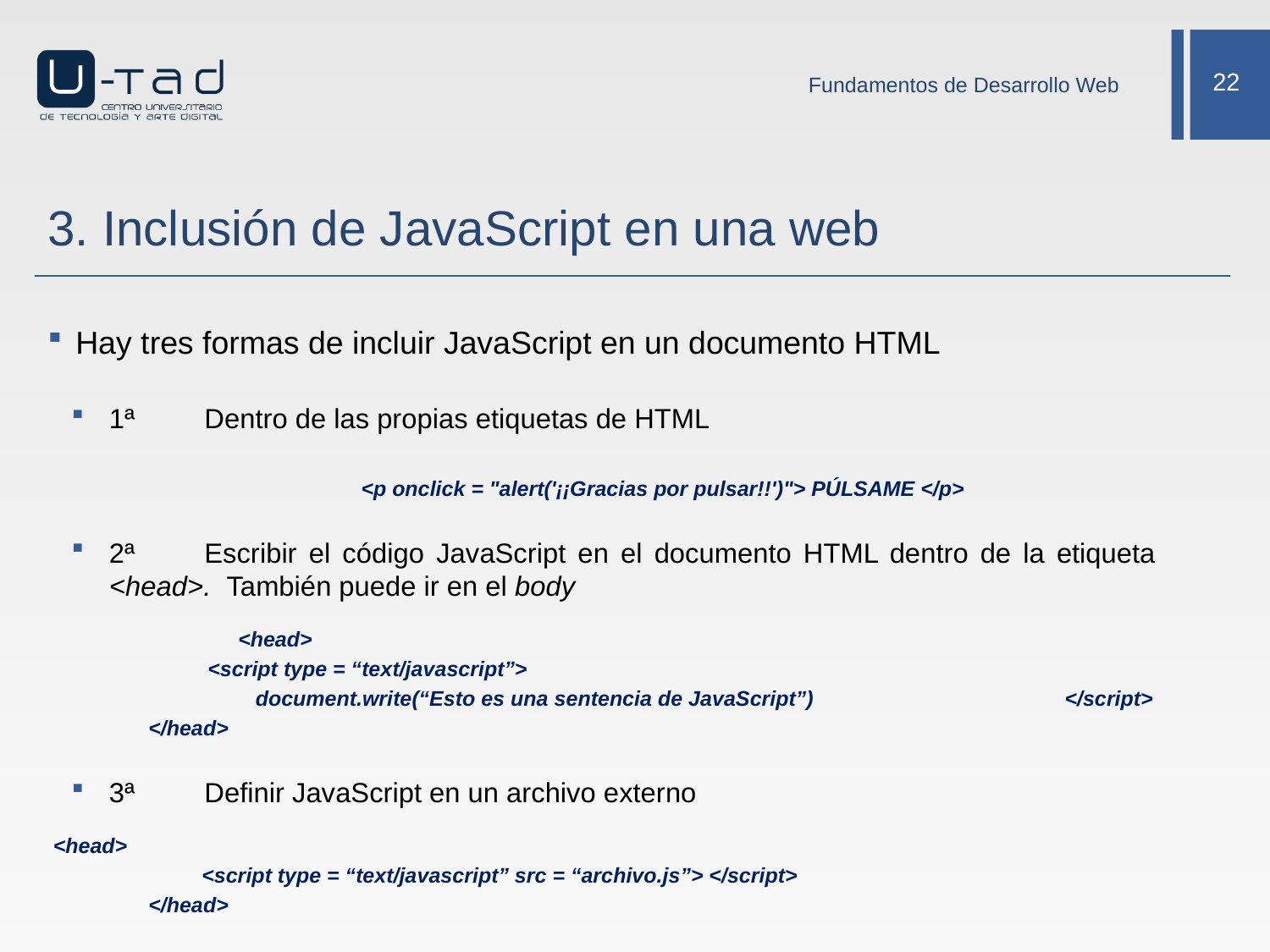

Fundamentos de Desarrollo Web
# 3. Inclusión de JavaScript en una web
Hay tres formas de incluir JavaScript en un documento HTML

1ª	Dentro de las propias etiquetas de HTML

<p onclick = "alert('¡¡Gracias por pulsar!!')"> PÚLSAME </p>

2ª	Escribir el código JavaScript en el documento HTML dentro de la etiqueta   	<head>.  También puede ir en el body

		<head>
	         	          <script type = “text/javascript”>
	                 		  document.write(“Esto es una sentencia de JavaScript”)	                	          	          </script>
               		</head>

3ª	Definir JavaScript en un archivo externo

		<head>
	         	         <script type = “text/javascript” src = “archivo.js”> </script>
                		</head>